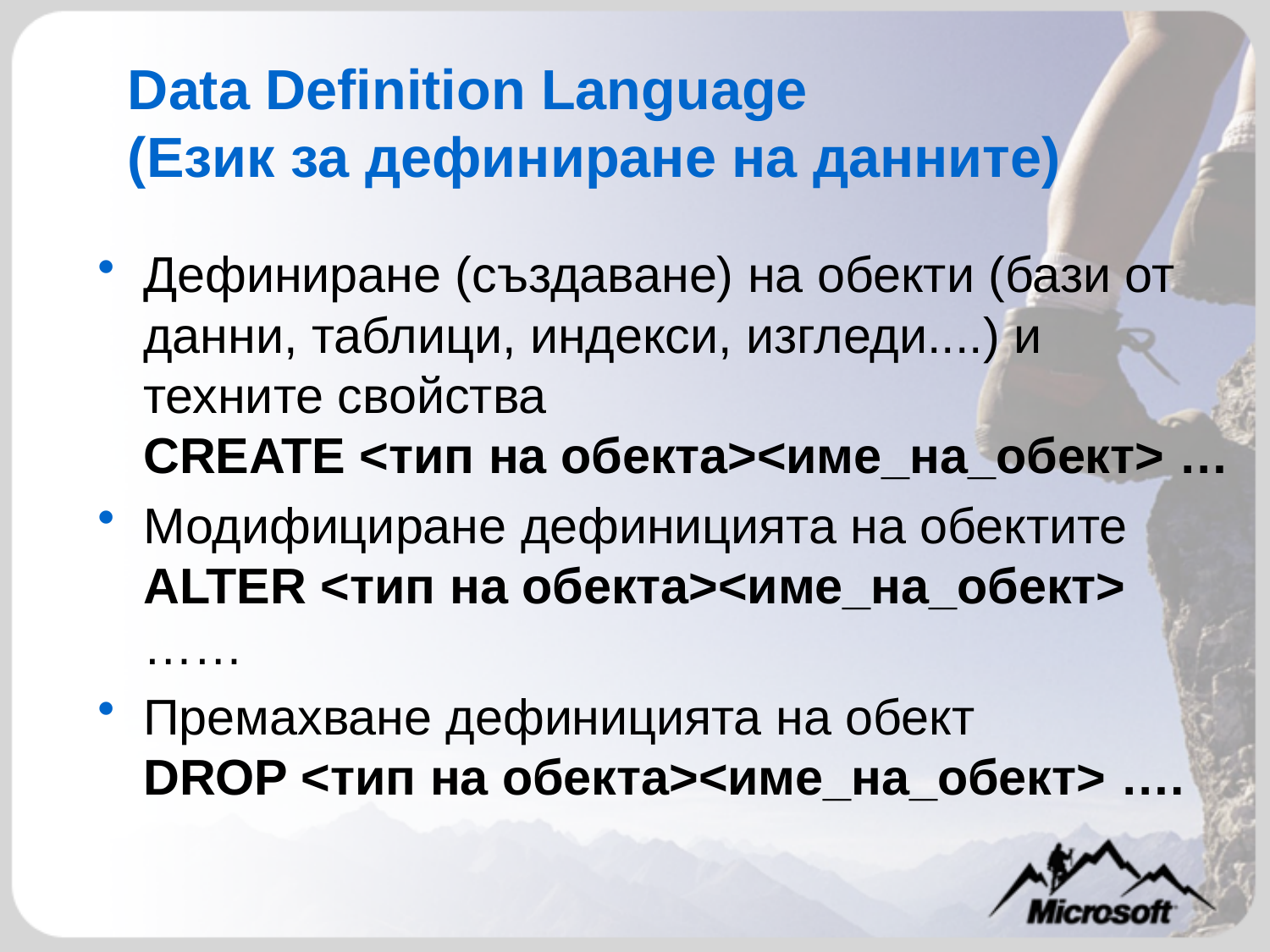

# Data Definition Language (Език за дефиниране на данните)
Дефиниране (създаване) на обекти (бази от данни, таблици, индекси, изгледи....) и техните свойства
CREATE <тип на обекта><име_на_обект> …
Модифициране дефиницията на обектите
ALTER <тип на обекта><име_на_обект> ……
Премахване дефиницията на обект
DROP <тип на обекта><име_на_обект> ….